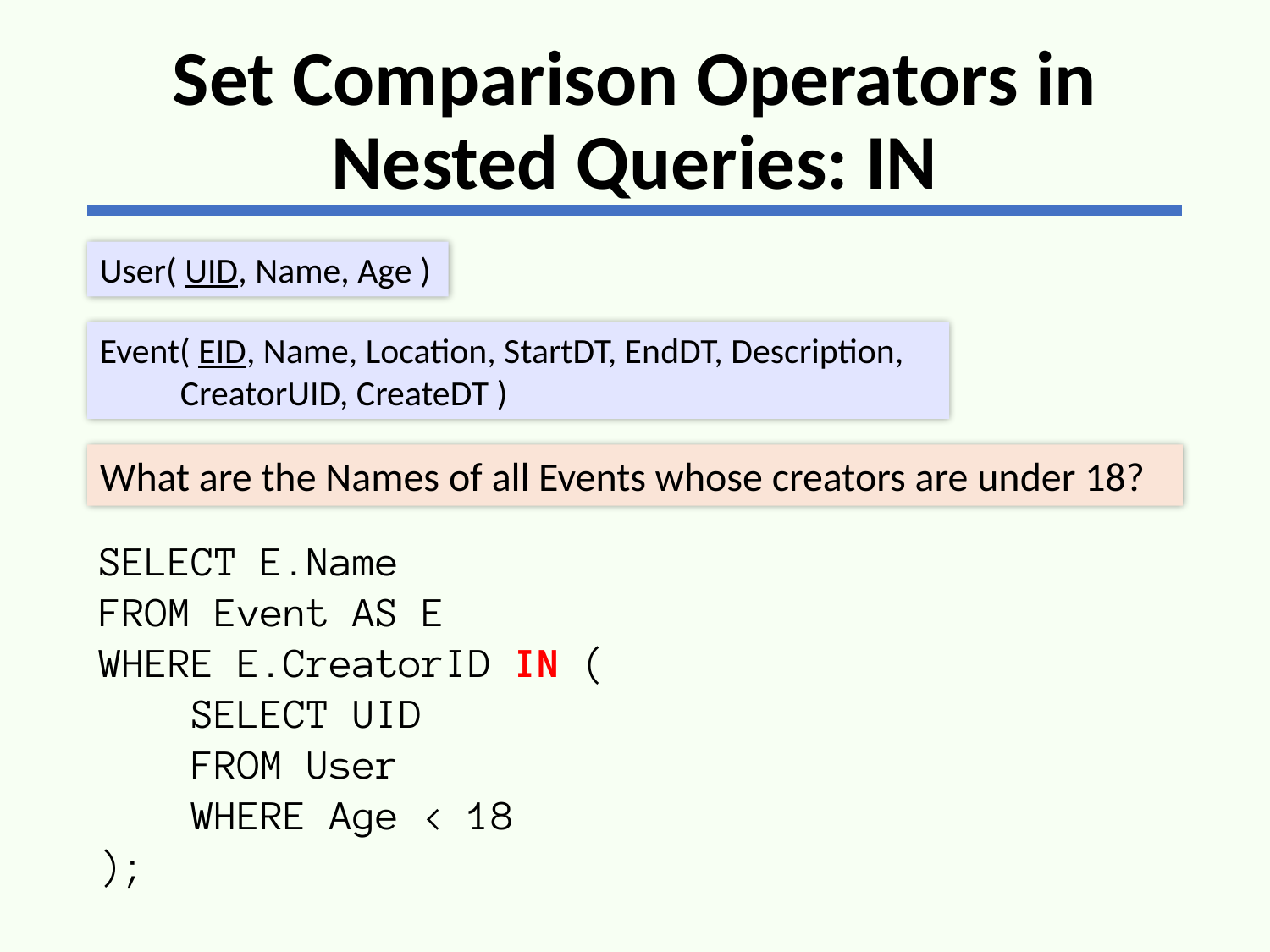

# Set Comparison Operators in Nested Queries: IN
User( UID, Name, Age )
Event( EID, Name, Location, StartDT, EndDT, Description,
          CreatorUID, CreateDT )
What are the Names of all Events whose creators are under 18?
SELECT E.Name
FROM Event AS E
WHERE E.CreatorID IN (
    SELECT UID
    FROM User
    WHERE Age < 18
);